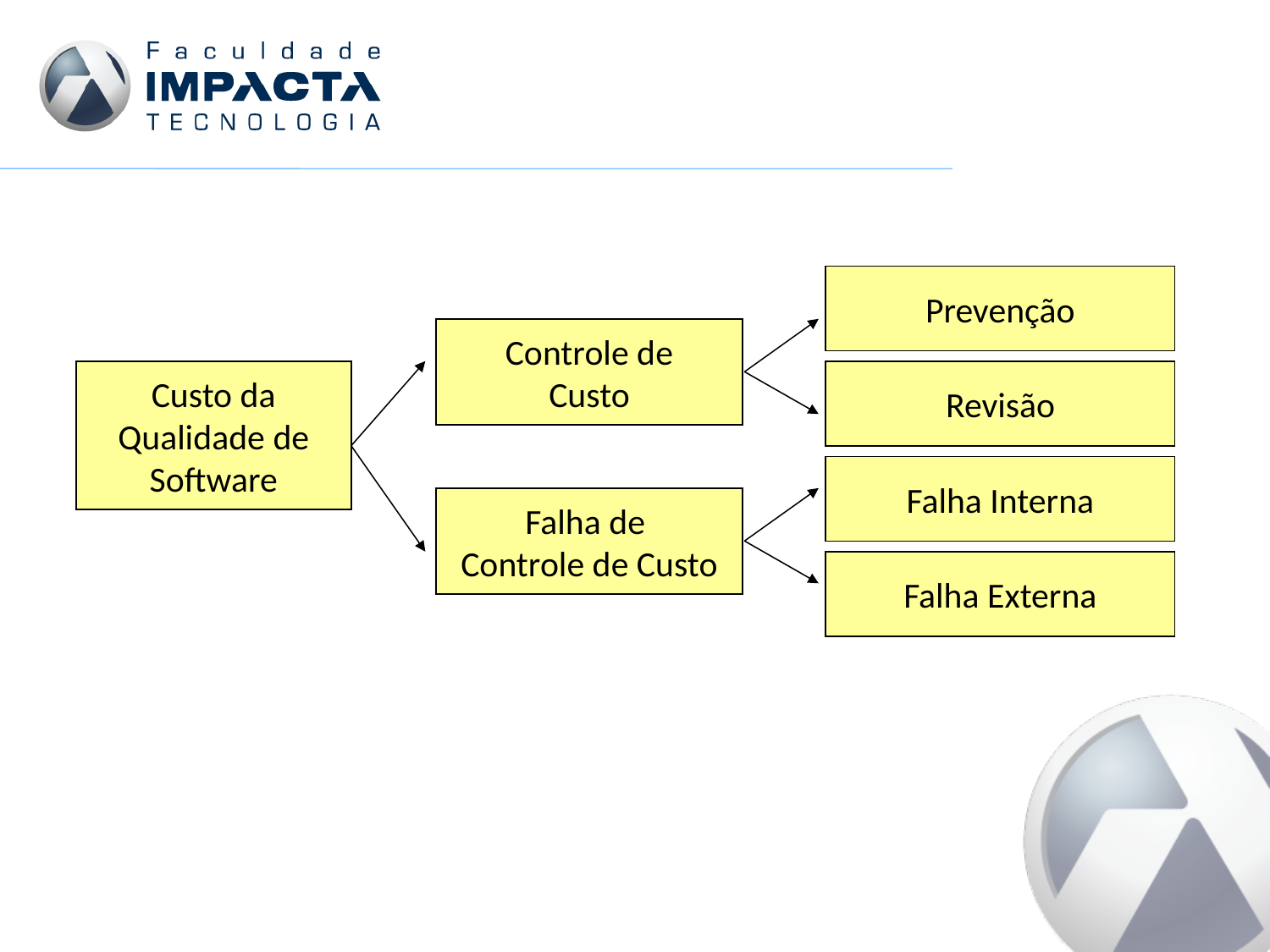

Prevenção
Controle de
Custo

Custo da
Qualidade de
Software

Revisão

Falha Interna
Falha de
Controle de Custo

Falha Externa